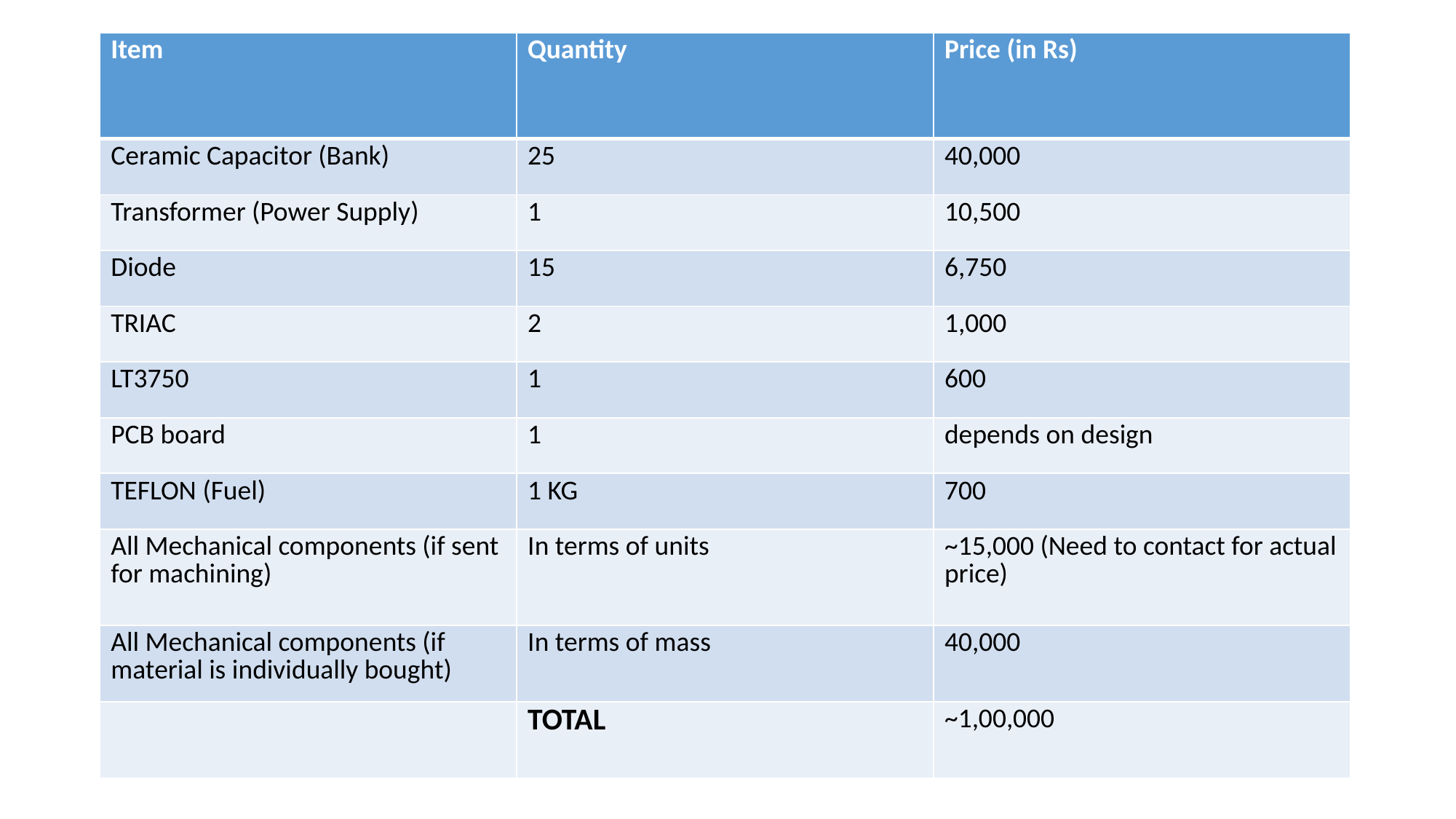

| Item | Quantity | Price (in Rs) |
| --- | --- | --- |
| Ceramic Capacitor (Bank) | 25 | 40,000 |
| Transformer (Power Supply) | 1 | 10,500 |
| Diode | 15 | 6,750 |
| TRIAC | 2 | 1,000 |
| LT3750 | 1 | 600 |
| PCB board | 1 | depends on design |
| TEFLON (Fuel) | 1 KG | 700 |
| All Mechanical components (if sent for machining) | In terms of units | ~15,000 (Need to contact for actual price) |
| All Mechanical components (if material is individually bought) | In terms of mass | 40,000 |
|  | TOTAL | ~1,00,000 |